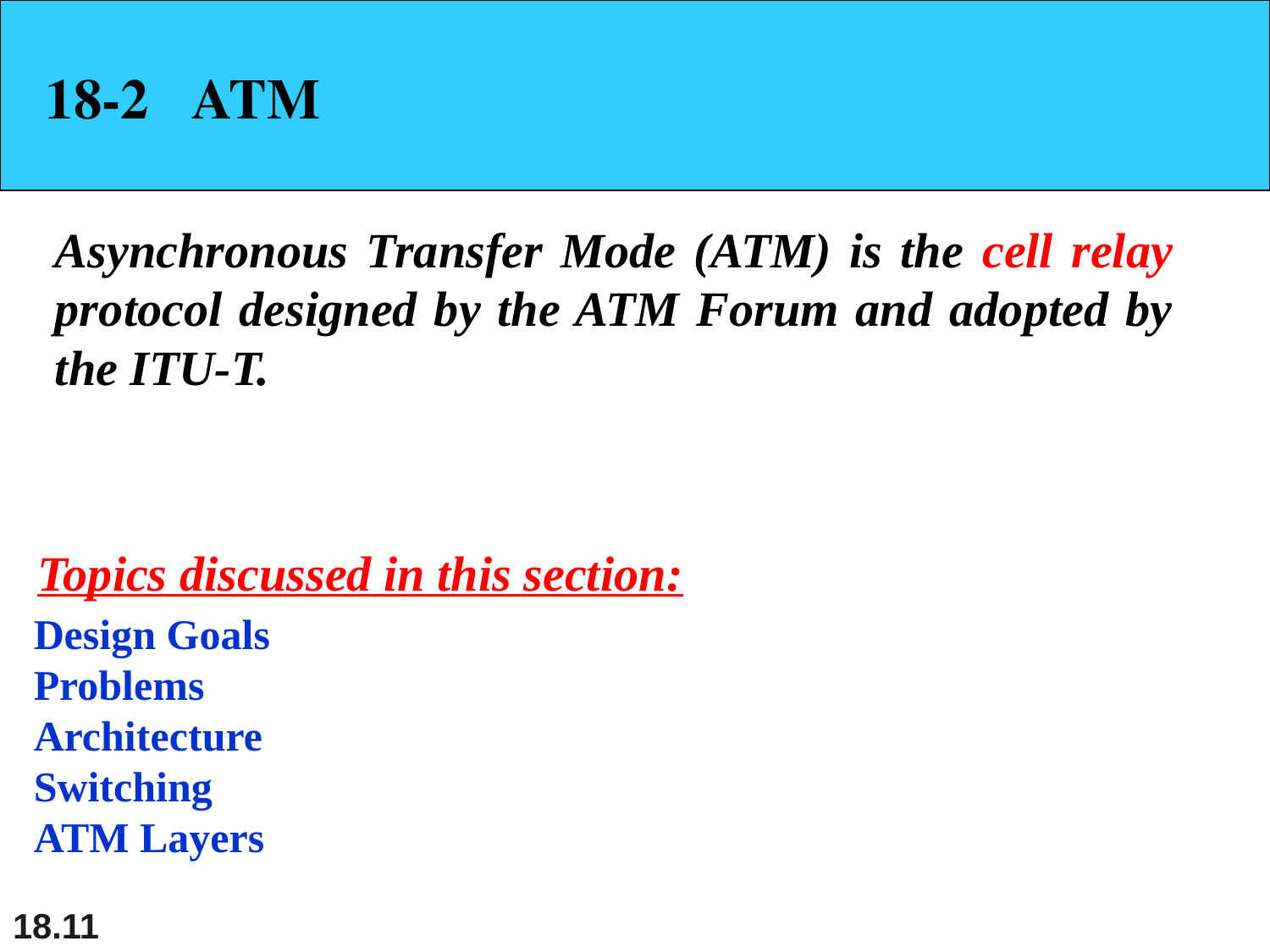

18-2   ATM
Asynchronous Transfer Mode (ATM) is the cell relay protocol designed by the ATM Forum and adopted by the ITU-T.
Topics discussed in this section:
Design Goals
Problems
Architecture
Switching
ATM Layers
18.11